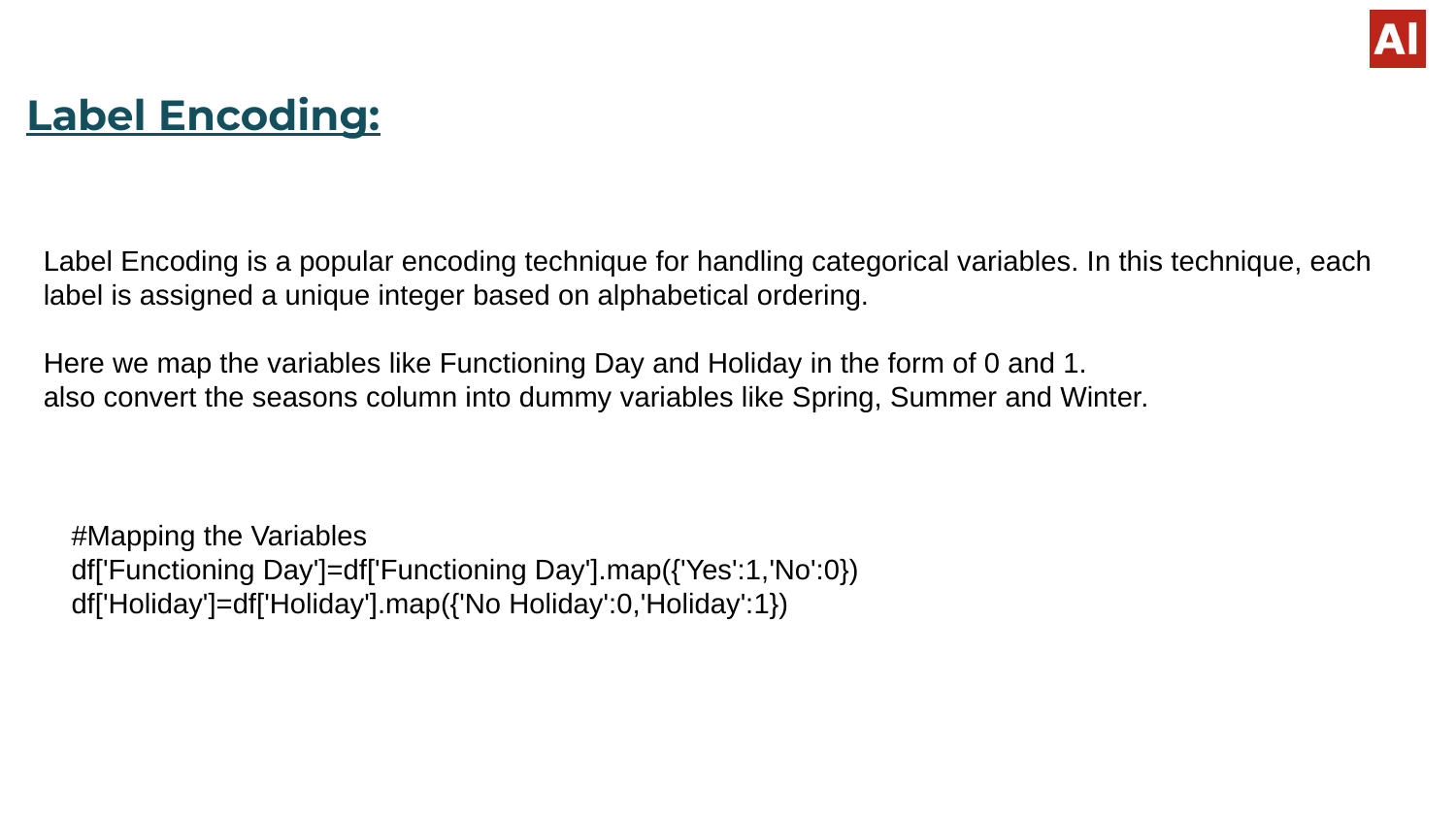

# Label Encoding:
Label Encoding is a popular encoding technique for handling categorical variables. In this technique, each label is assigned a unique integer based on alphabetical ordering.

Here we map the variables like Functioning Day and Holiday in the form of 0 and 1.
also convert the seasons column into dummy variables like Spring, Summer and Winter.

#Mapping the Variables
df['Functioning Day']=df['Functioning Day'].map({'Yes':1,'No':0})
df['Holiday']=df['Holiday'].map({'No Holiday':0,'Holiday':1})